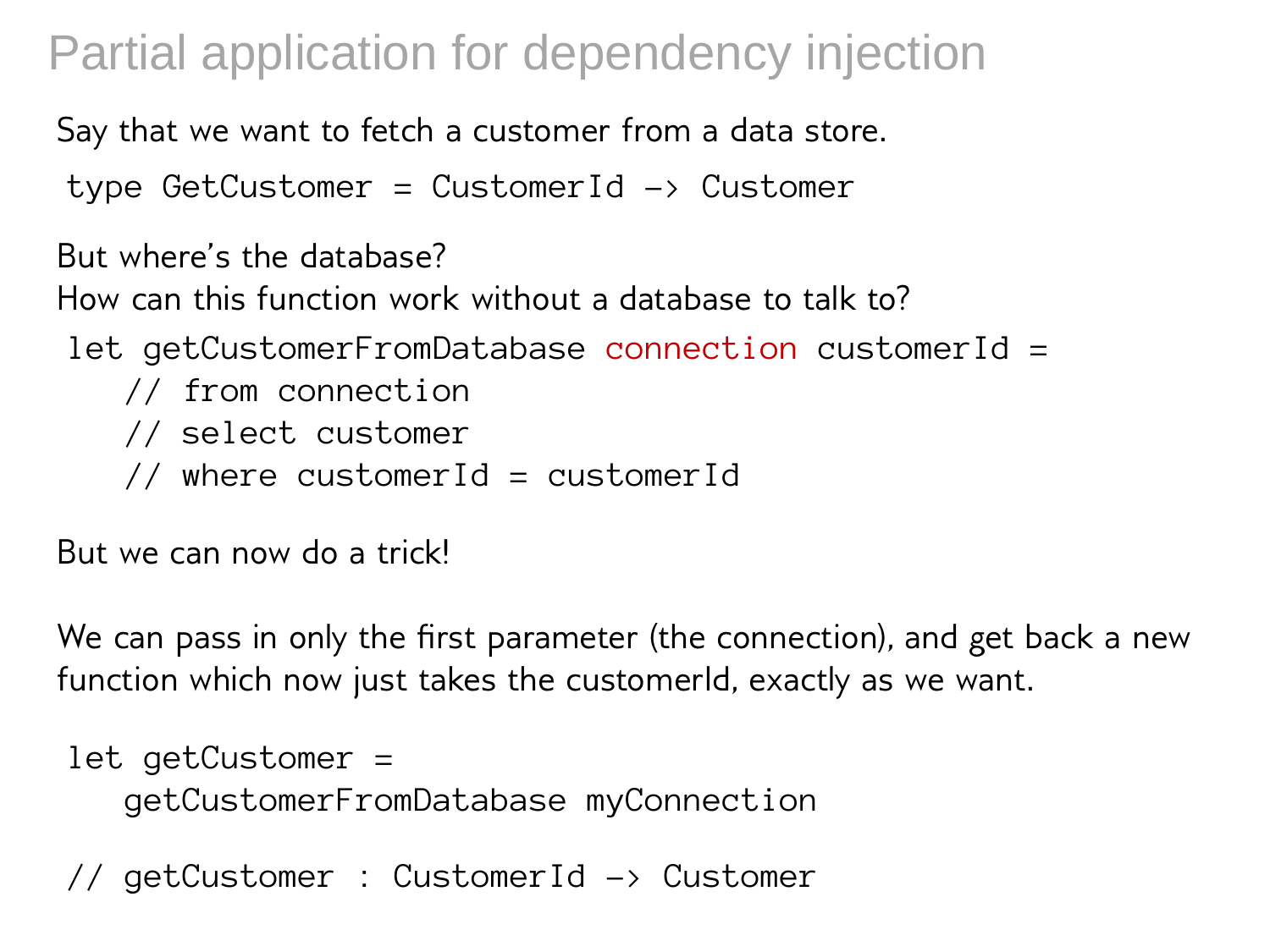

# Partial application for dependency injection
Say that we want to fetch a customer from a data store.
type GetCustomer = CustomerId -> Customer
But where’s the database?
How can this function work without a database to talk to?
let getCustomerFromDatabase connection customerId =
   // from connection
   // select customer
   // where customerId = customerId
But we can now do a trick!

We can pass in only the first parameter (the connection), and get back a new function which now just takes the customerId, exactly as we want.
let getCustomer =
   getCustomerFromDatabase myConnection
// getCustomer : CustomerId -> Customer